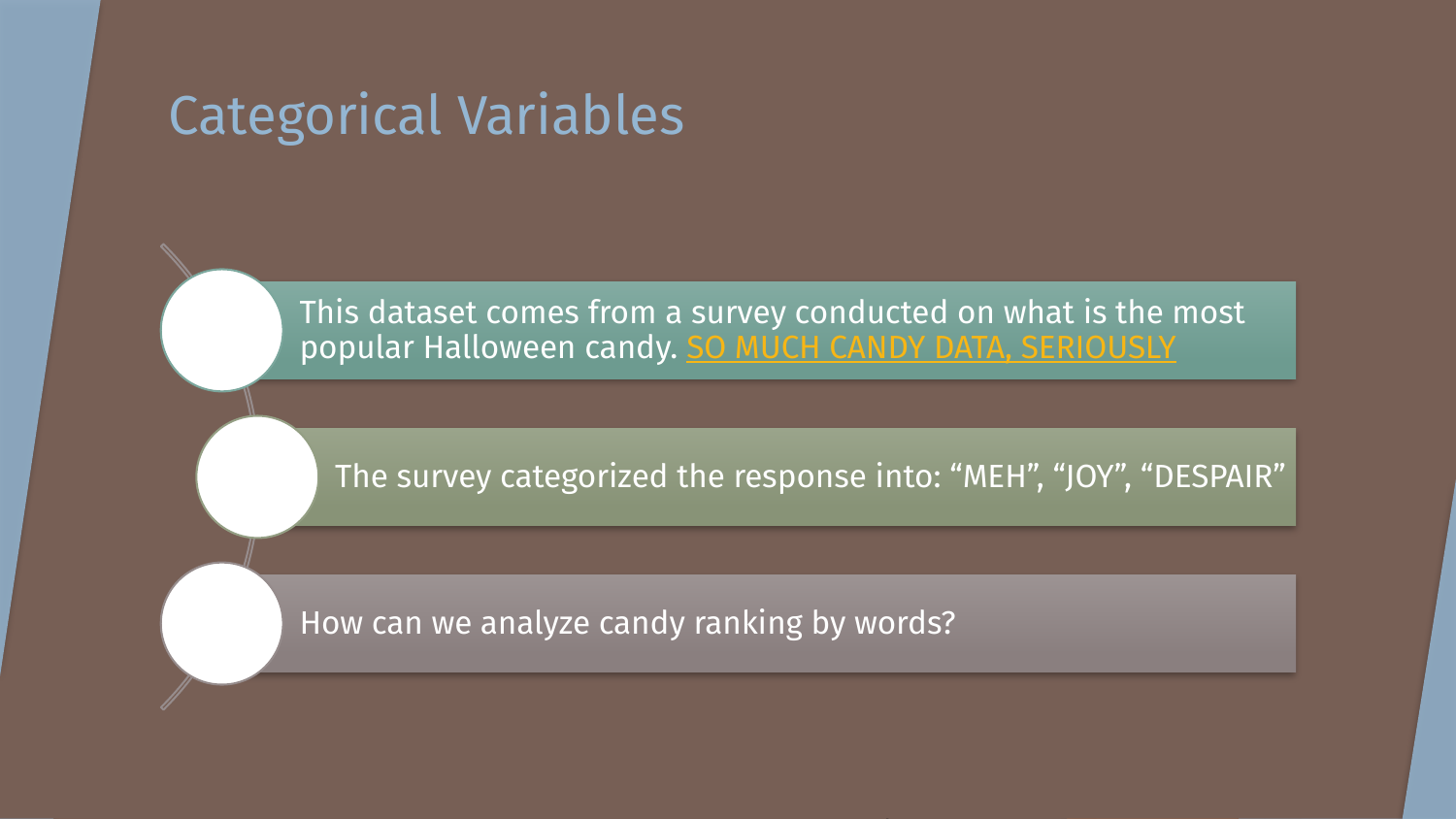

# Categorical Variables
This dataset comes from a survey conducted on what is the most popular Halloween candy. SO MUCH CANDY DATA, SERIOUSLY
The survey categorized the response into: “MEH”, “JOY”, “DESPAIR”
How can we analyze candy ranking by words?